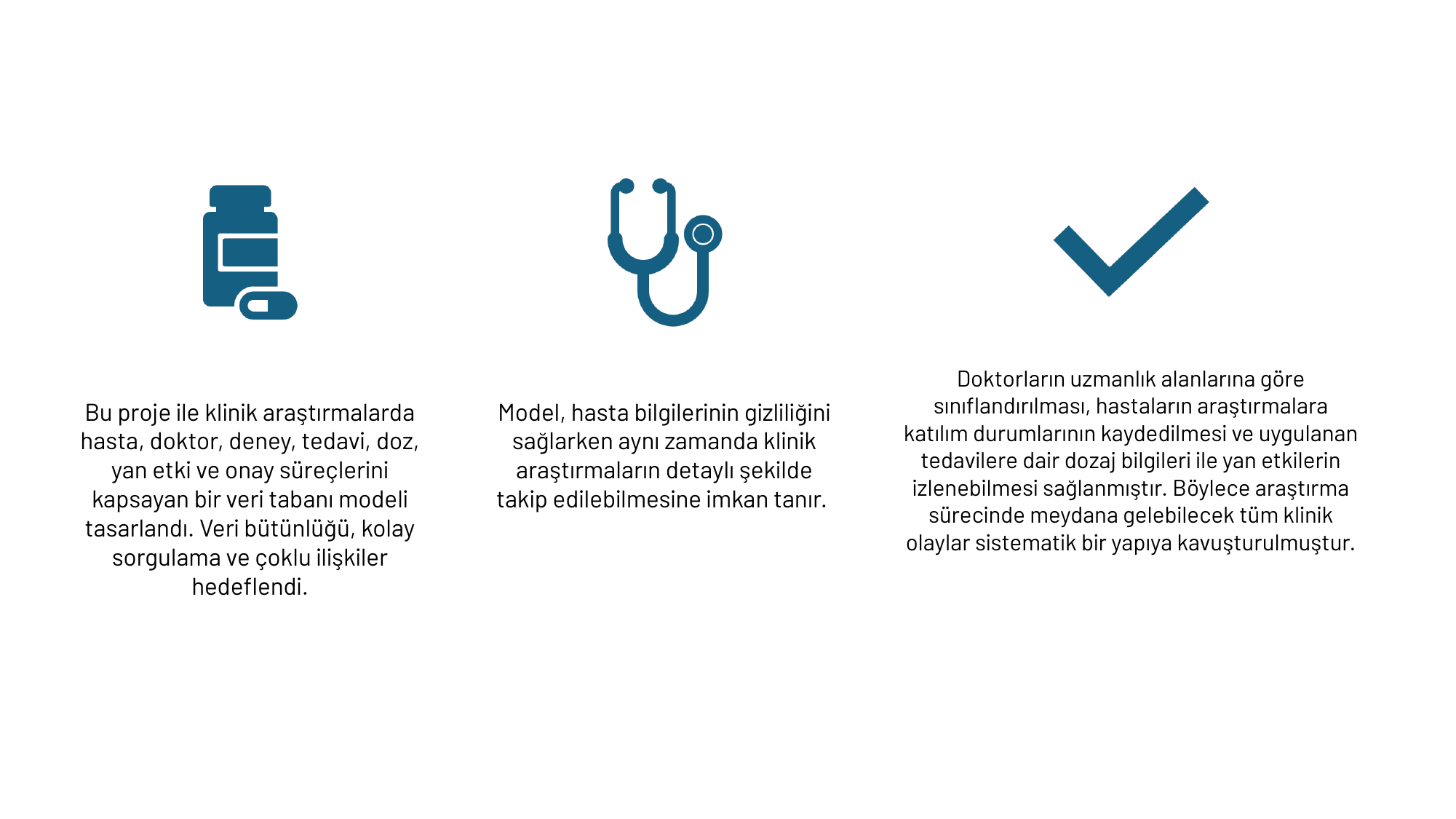

Bu proje ile klinik araştırmalarda hasta, doktor, deney, tedavi, doz, yan etki ve onay süreçlerini kapsayan bir veri tabanı modeli tasarlandı. Veri bütünlüğü, kolay sorgulama ve çoklu ilişkiler hedeflendi.
Model, hasta bilgilerinin gizliliğini sağlarken aynı zamanda klinik araştırmaların detaylı şekilde takip edilebilmesine imkan tanır.
Doktorların uzmanlık alanlarına göre sınıflandırılması, hastaların araştırmalara katılım durumlarının kaydedilmesi ve uygulanan tedavilere dair dozaj bilgileri ile yan etkilerin izlenebilmesi sağlanmıştır. Böylece araştırma sürecinde meydana gelebilecek tüm klinik olaylar sistematik bir yapıya kavuşturulmuştur.